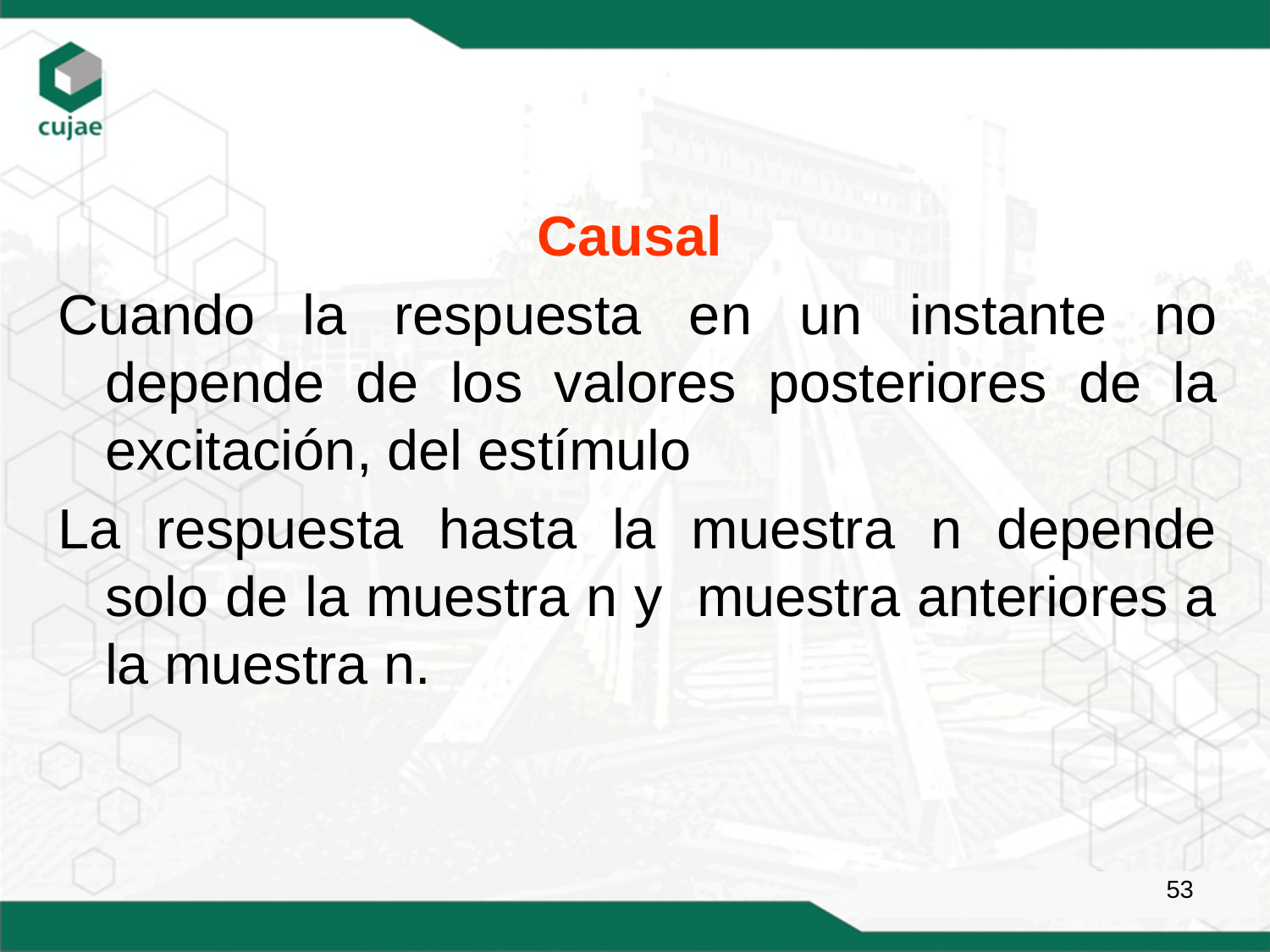

Causal
Cuando la respuesta en un instante no depende de los valores posteriores de la excitación, del estímulo
La respuesta hasta la muestra n depende solo de la muestra n y  muestra anteriores a la muestra n.
53